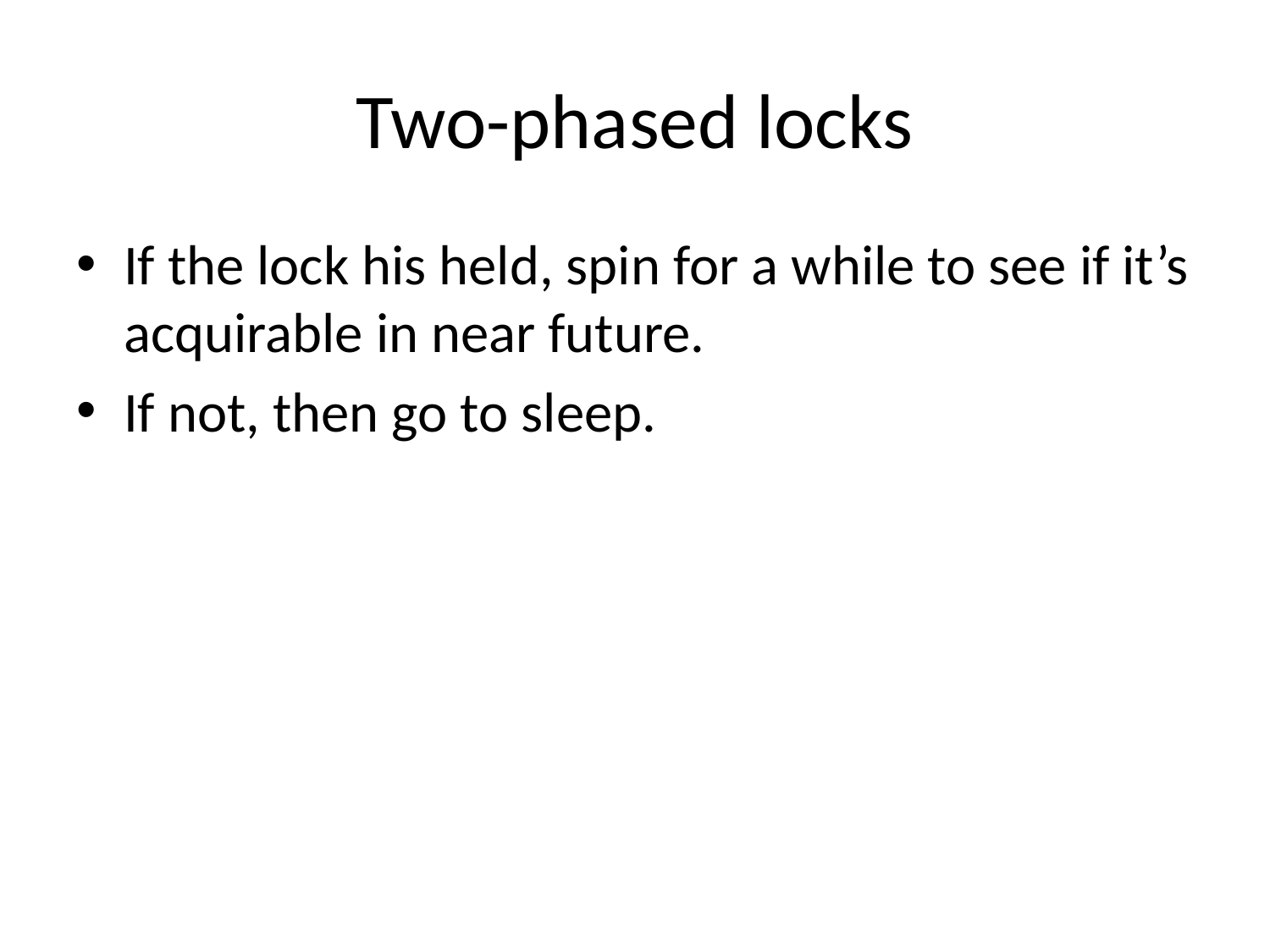

# Two-phased locks
If the lock his held, spin for a while to see if it’s acquirable in near future.
If not, then go to sleep.